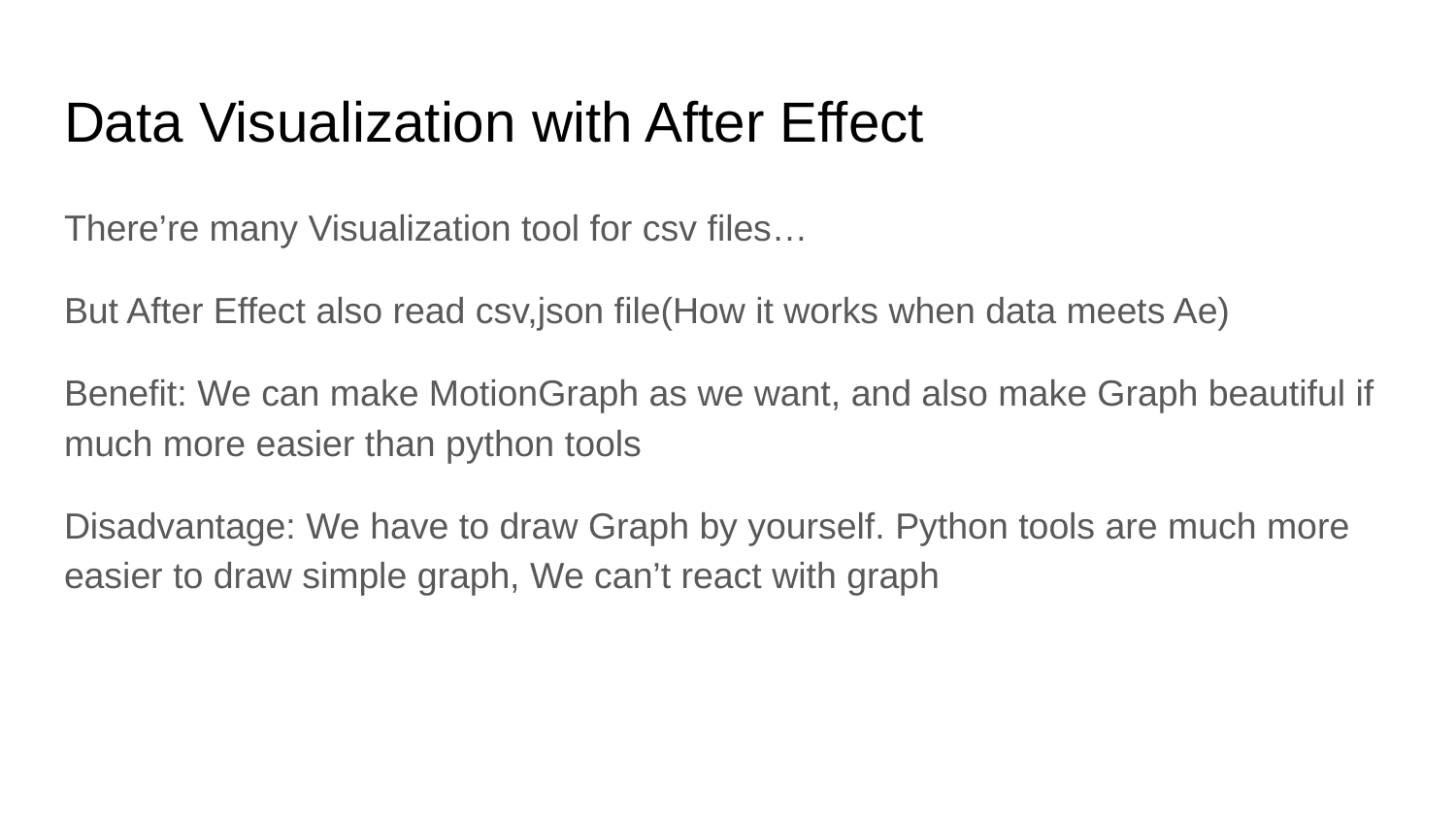

# Data Visualization with After Effect
There’re many Visualization tool for csv files…
But After Effect also read csv,json file(How it works when data meets Ae)
Benefit: We can make MotionGraph as we want, and also make Graph beautiful if much more easier than python tools
Disadvantage: We have to draw Graph by yourself. Python tools are much more easier to draw simple graph, We can’t react with graph